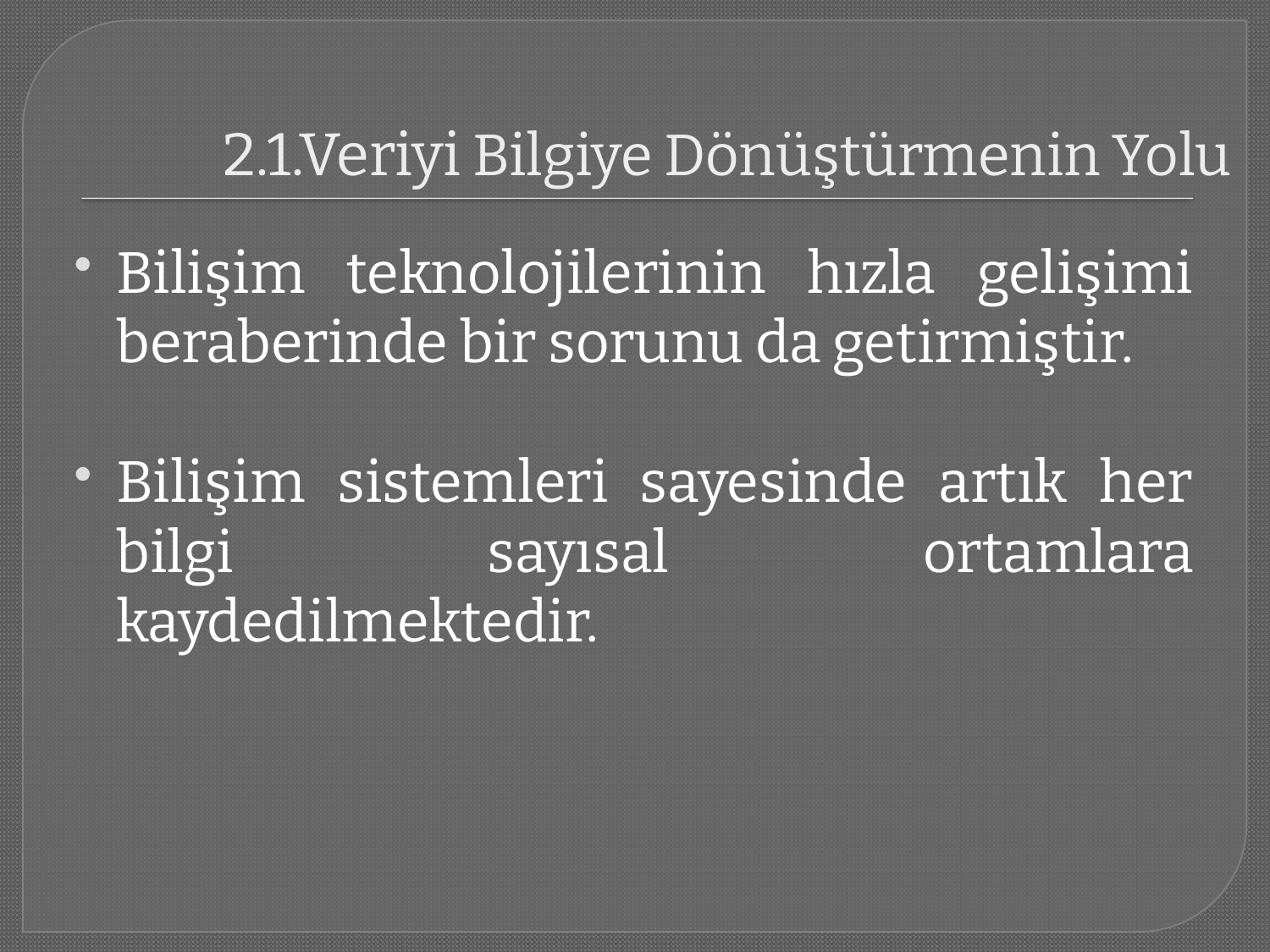

# 2.1.Veriyi Bilgiye Dönüştürmenin Yolu
Bilişim teknolojilerinin hızla gelişimi beraberinde bir sorunu da getirmiştir.

Bilişim sistemleri sayesinde artık her bilgi sayısal ortamlara kaydedilmektedir.